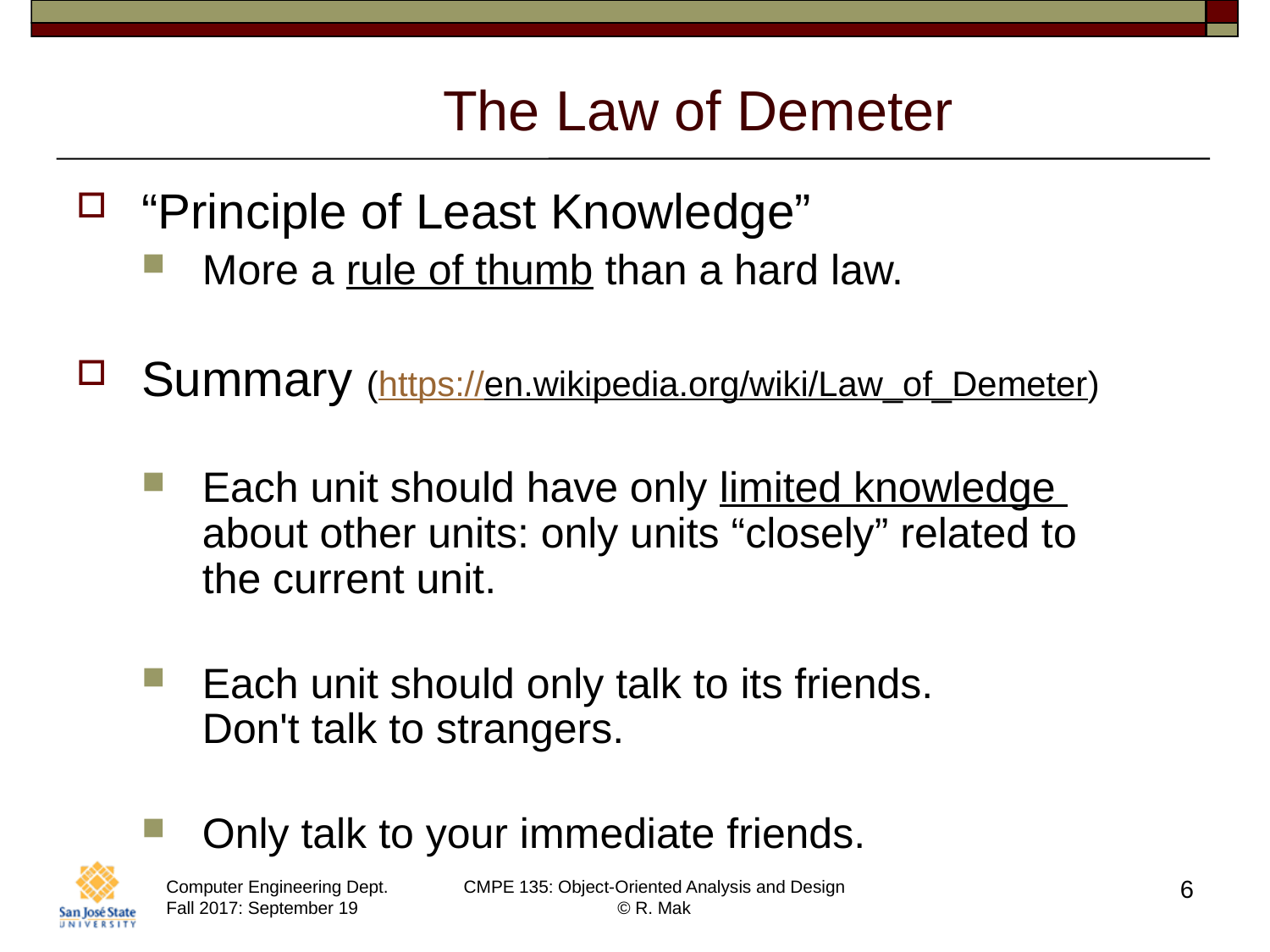

# The Law of Demeter
“Principle of Least Knowledge”
More a rule of thumb than a hard law.

Summary (https://en.wikipedia.org/wiki/Law_of_Demeter)

Each unit should have only limited knowledge
about other units: only units “closely” related to
the current unit.

Each unit should only talk to its friends.
Don't talk to strangers.

Only talk to your immediate friends.
6